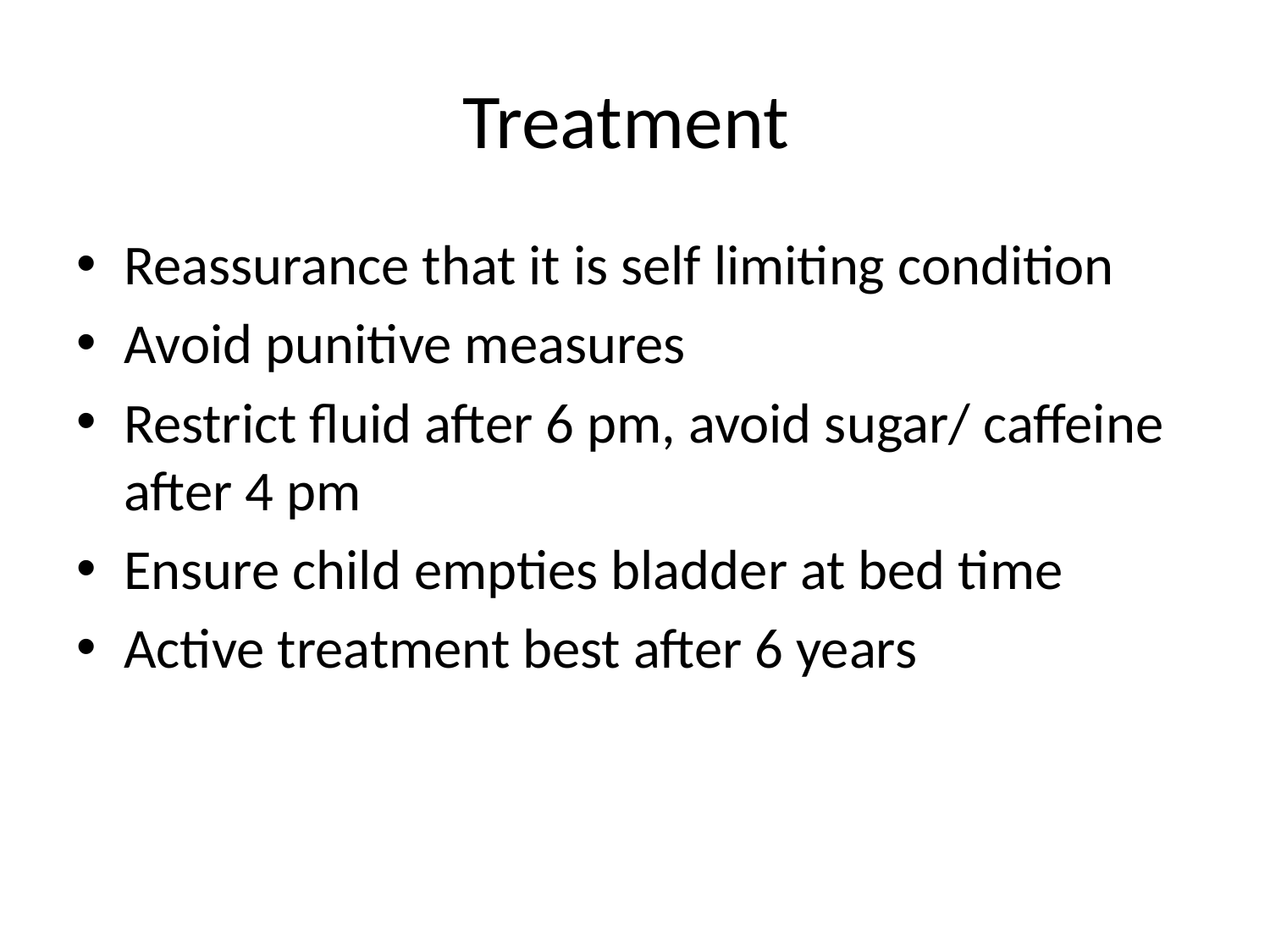

# Treatment
Reassurance that it is self limiting condition
Avoid punitive measures
Restrict fluid after 6 pm, avoid sugar/ caffeine after 4 pm
Ensure child empties bladder at bed time
Active treatment best after 6 years